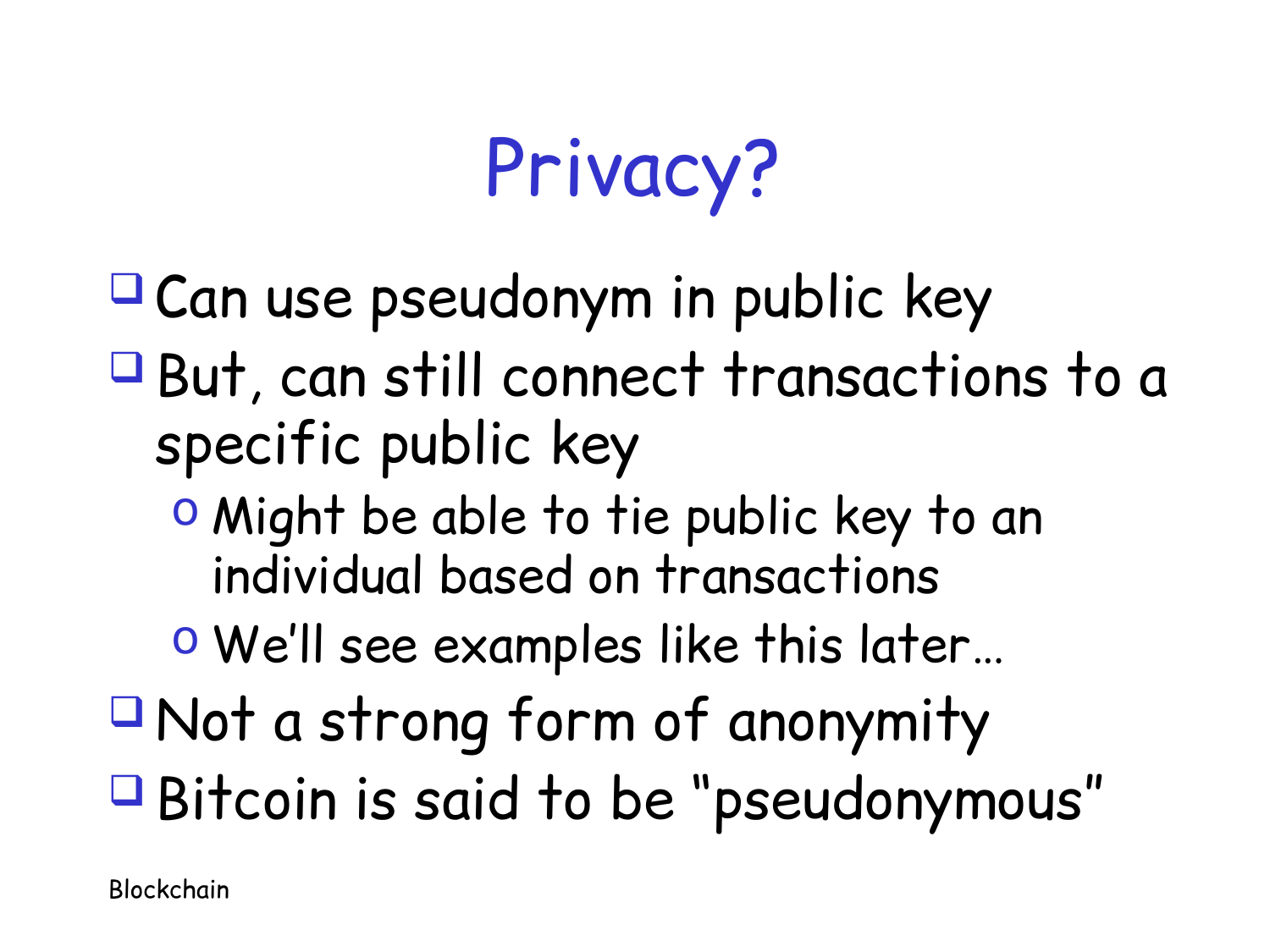

# Privacy?
Can use pseudonym in public key
But, can still connect transactions to a specific public key
Might be able to tie public key to an individual based on transactions
We’ll see examples like this later…
Not a strong form of anonymity
Bitcoin is said to be “pseudonymous”
Blockchain